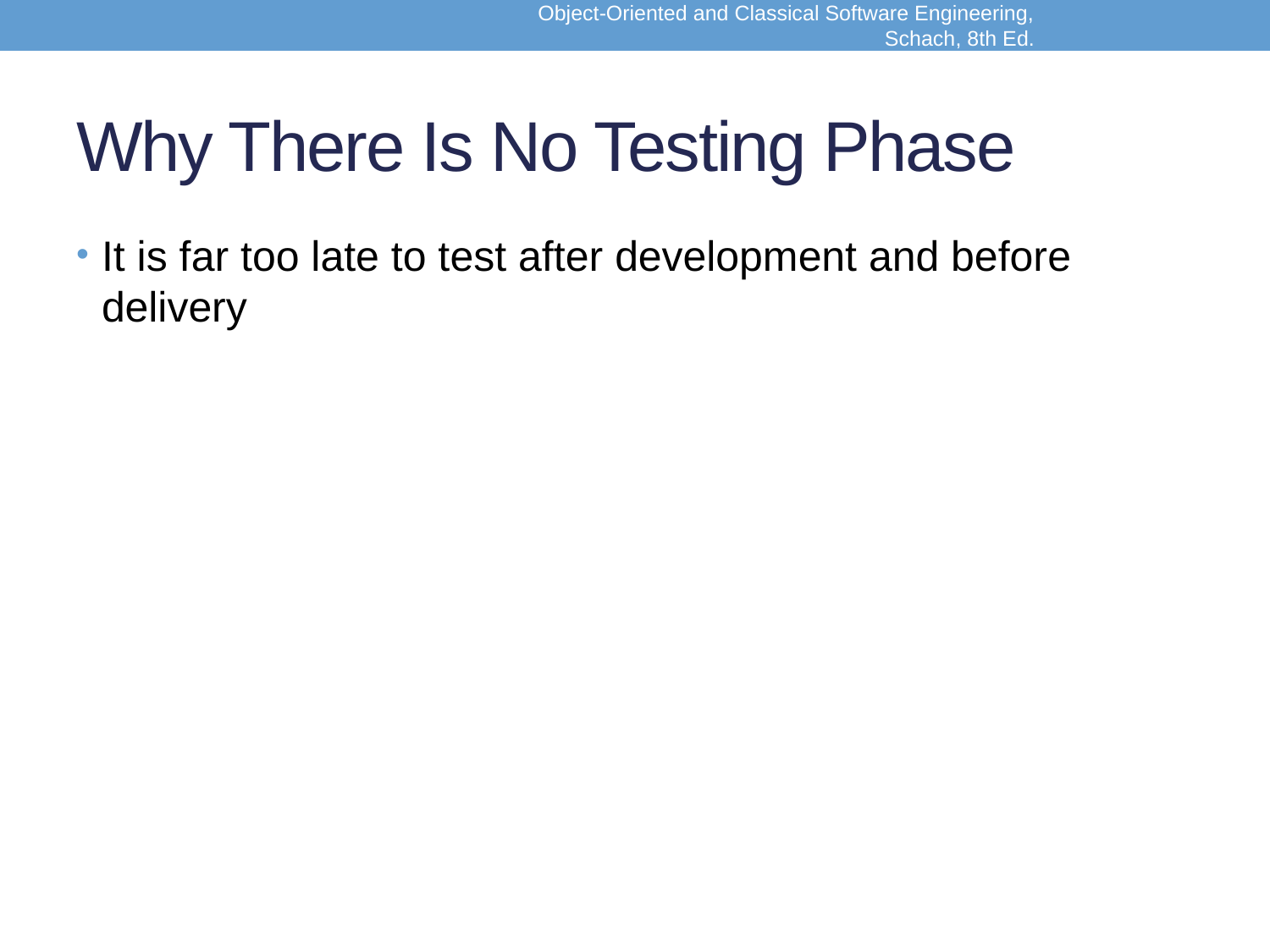

Object-Oriented and Classical Software Engineering, Schach, 8th Ed.
# Why There Is No Testing Phase
It is far too late to test after development and before delivery